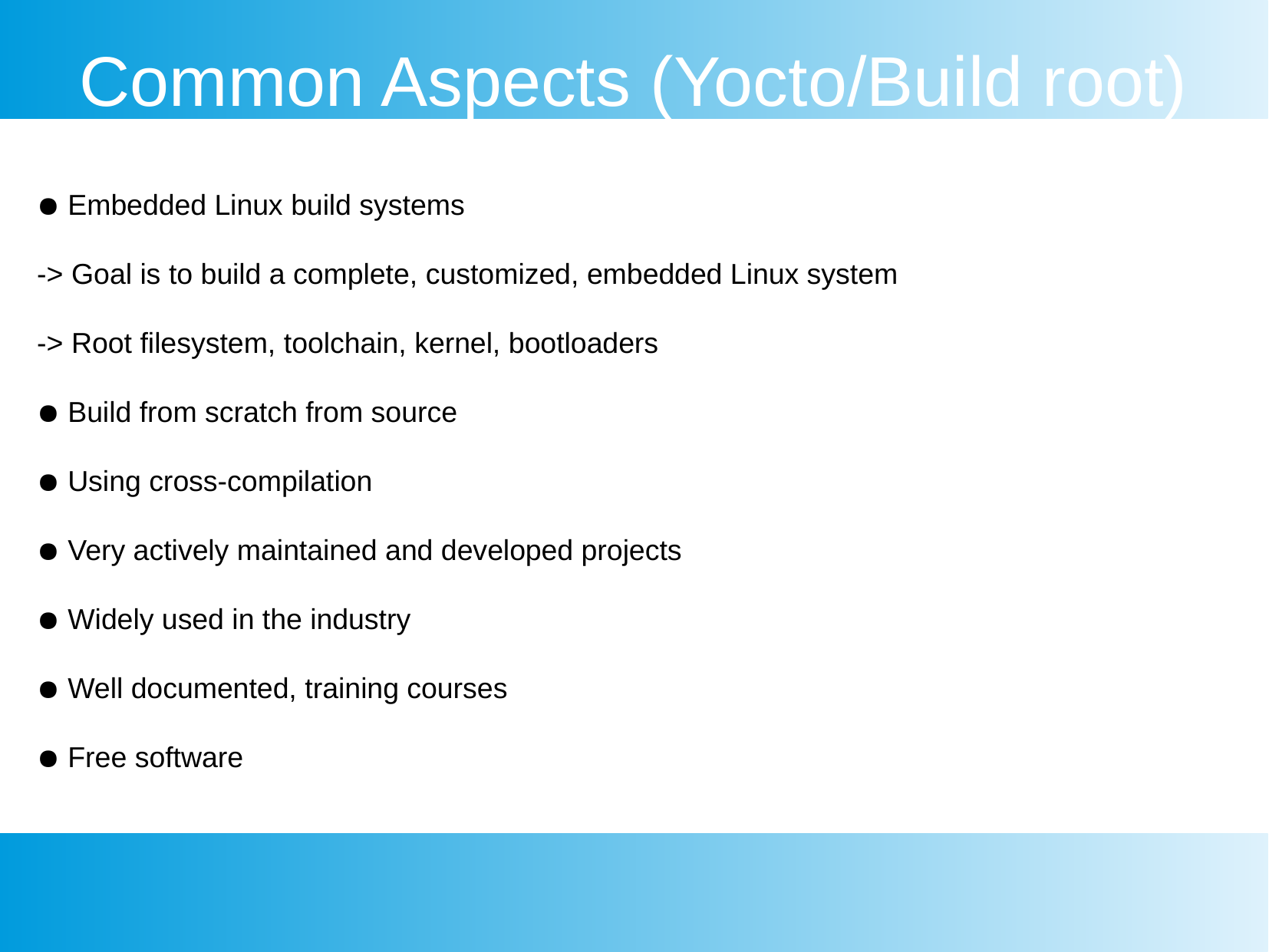

Common Aspects (Yocto/Build root)
● Embedded Linux build systems
-> Goal is to build a complete, customized, embedded Linux system
-> Root filesystem, toolchain, kernel, bootloaders
● Build from scratch from source
● Using cross-compilation
● Very actively maintained and developed projects
● Widely used in the industry
● Well documented, training courses
● Free software